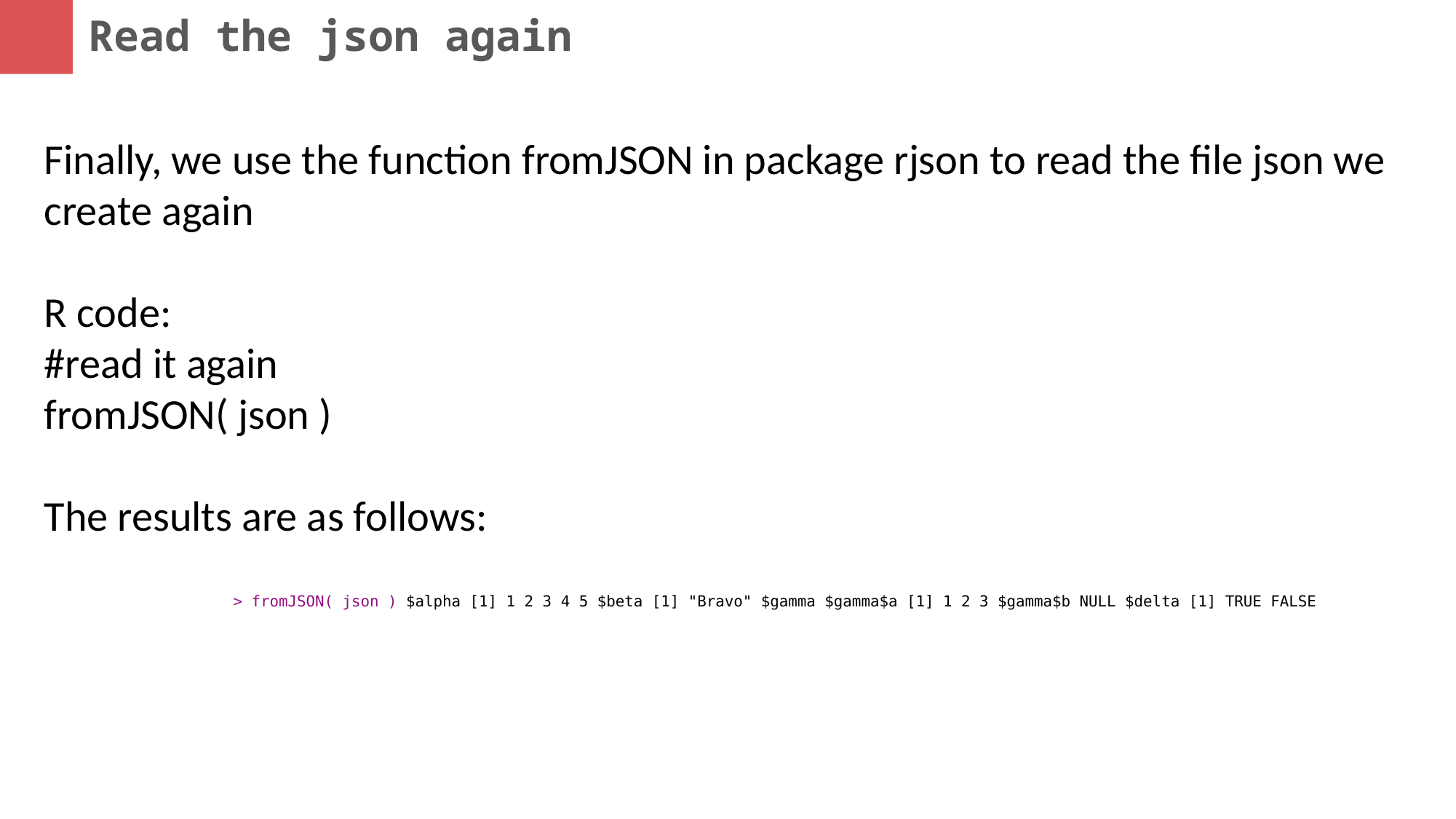

Read the json again
Finally, we use the function fromJSON in package rjson to read the file json we create again

R code:
#read it again
fromJSON( json )

The results are as follows:

> fromJSON( json ) $alpha [1] 1 2 3 4 5 $beta [1] "Bravo" $gamma $gamma$a [1] 1 2 3 $gamma$b NULL $delta [1] TRUE FALSE